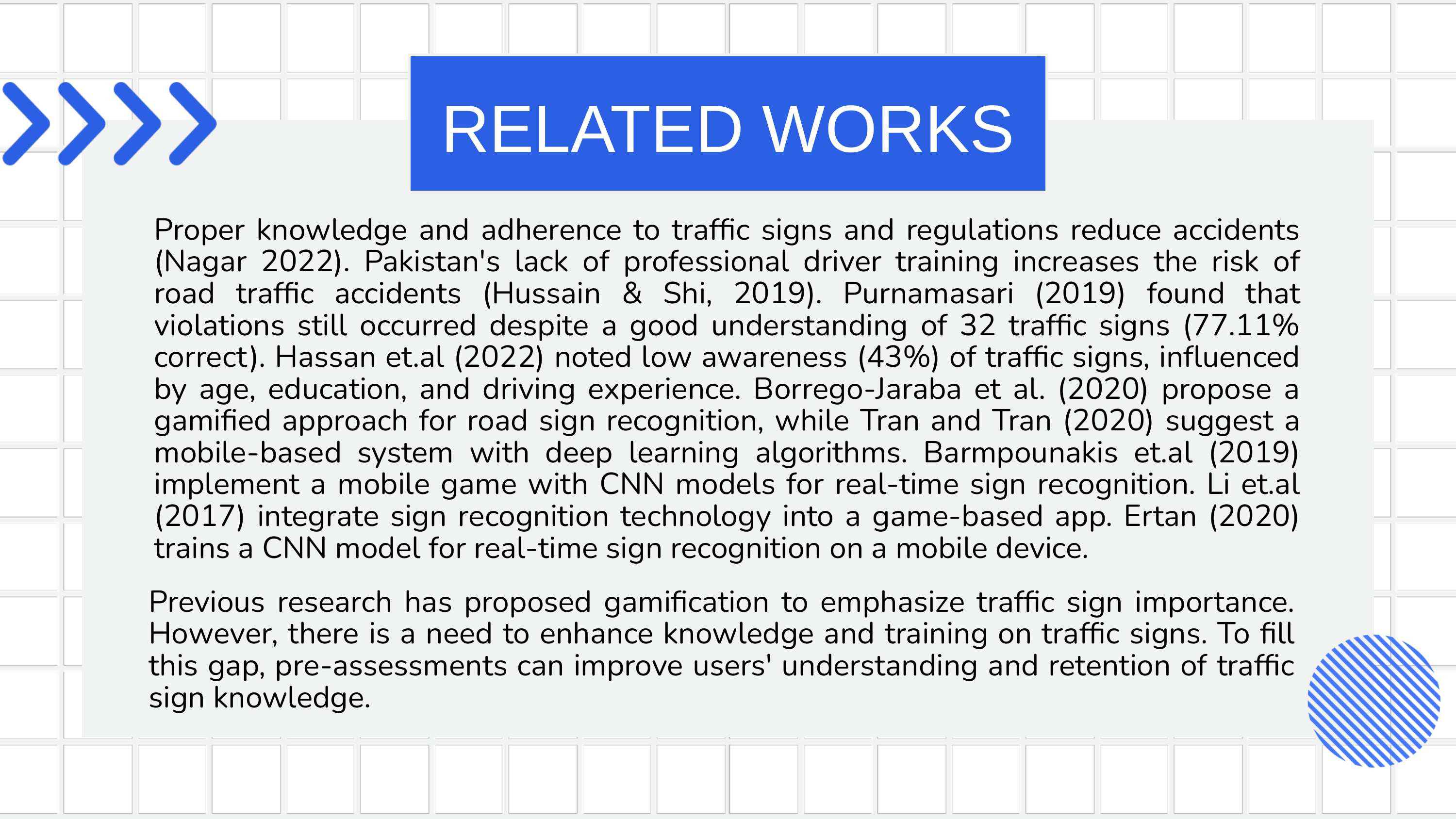

RELATED WORKS

Proper knowledge and adherence to traffic signs and regulations reduce accidents (Nagar 2022). Pakistan's lack of professional driver training increases the risk of road traffic accidents (Hussain & Shi, 2019). Purnamasari (2019) found that violations still occurred despite a good understanding of 32 traffic signs (77.11% correct). Hassan et.al (2022) noted low awareness (43%) of traffic signs, influenced by age, education, and driving experience. Borrego-Jaraba et al. (2020) propose a gamified approach for road sign recognition, while Tran and Tran (2020) suggest a mobile-based system with deep learning algorithms. Barmpounakis et.al (2019) implement a mobile game with CNN models for real-time sign recognition. Li et.al (2017) integrate sign recognition technology into a game-based app. Ertan (2020) trains a CNN model for real-time sign recognition on a mobile device.
Previous research has proposed gamification to emphasize traffic sign importance. However, there is a need to enhance knowledge and training on traffic signs. To fill this gap, pre-assessments can improve users' understanding and retention of traffic sign knowledge.